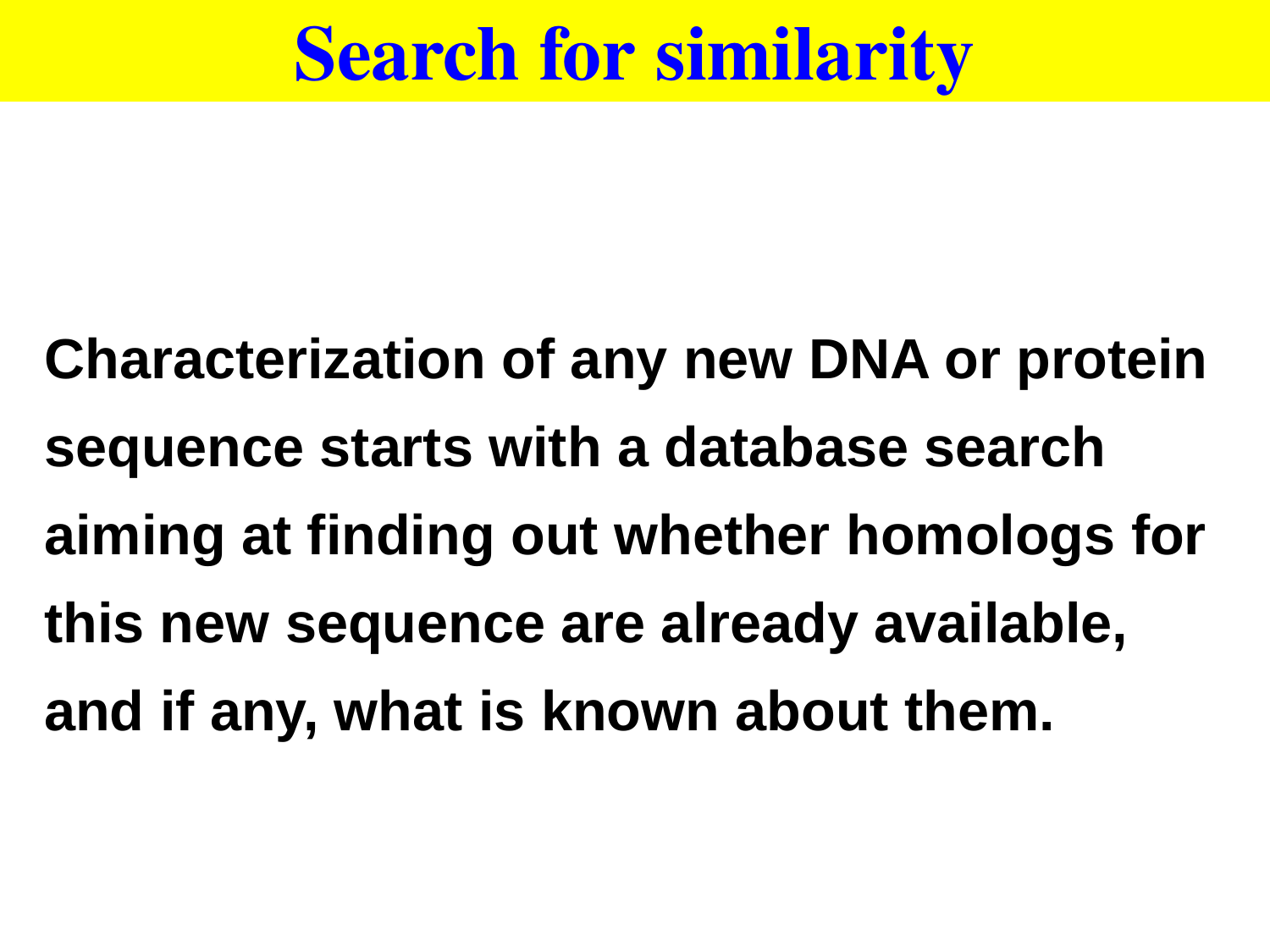

Search for similarity
Characterization of any new DNA or protein sequence starts with a database search aiming at finding out whether homologs for this new sequence are already available, and if any, what is known about them.